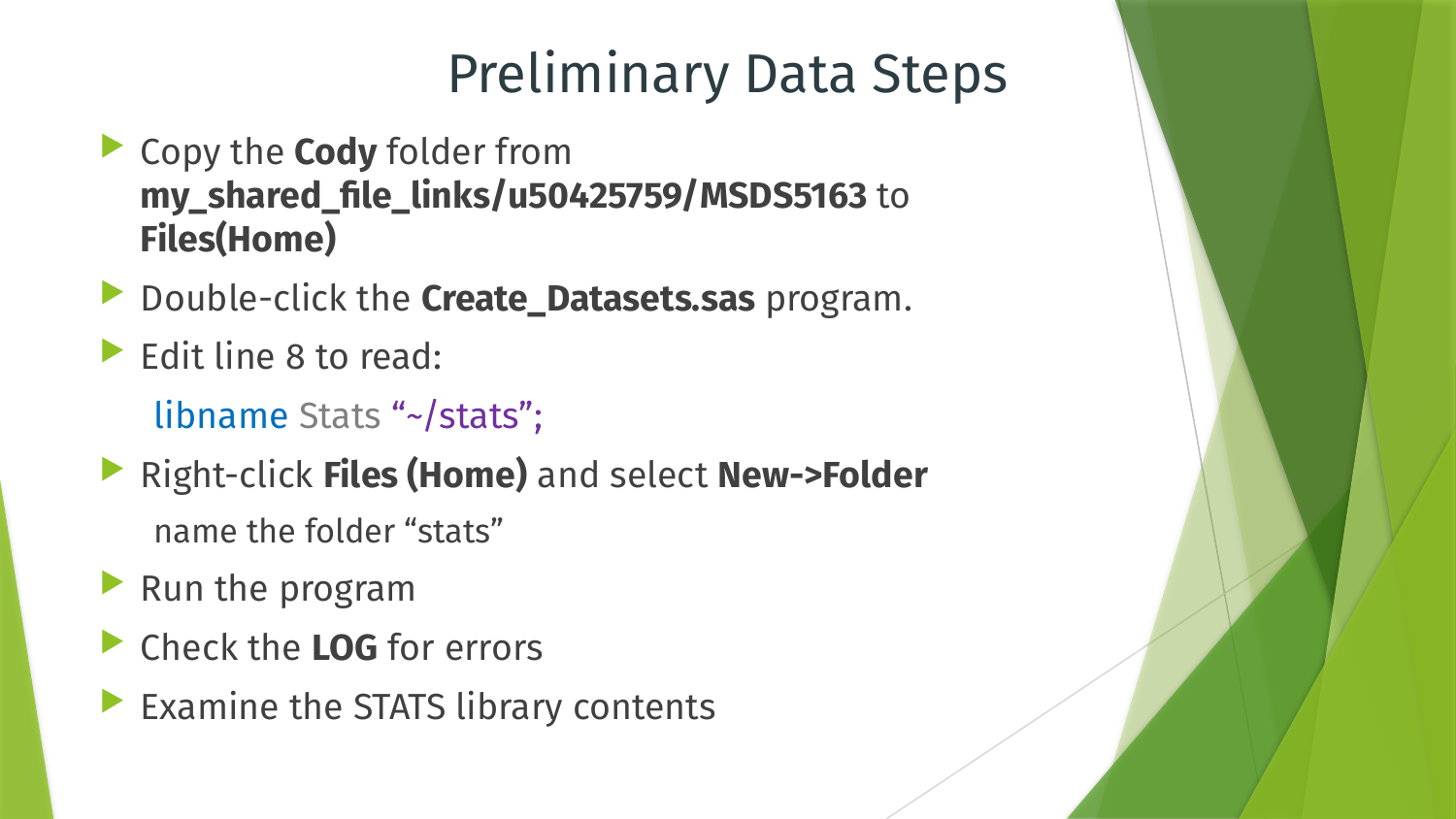

# Preliminary Data Steps
Copy the Cody folder from my_shared_file_links/u50425759/MSDS5163 to Files(Home)
Double-click the Create_Datasets.sas program.
Edit line 8 to read:
libname Stats “~/stats”;
Right-click Files (Home) and select New->Folder
name the folder “stats”
Run the program
Check the LOG for errors
Examine the STATS library contents